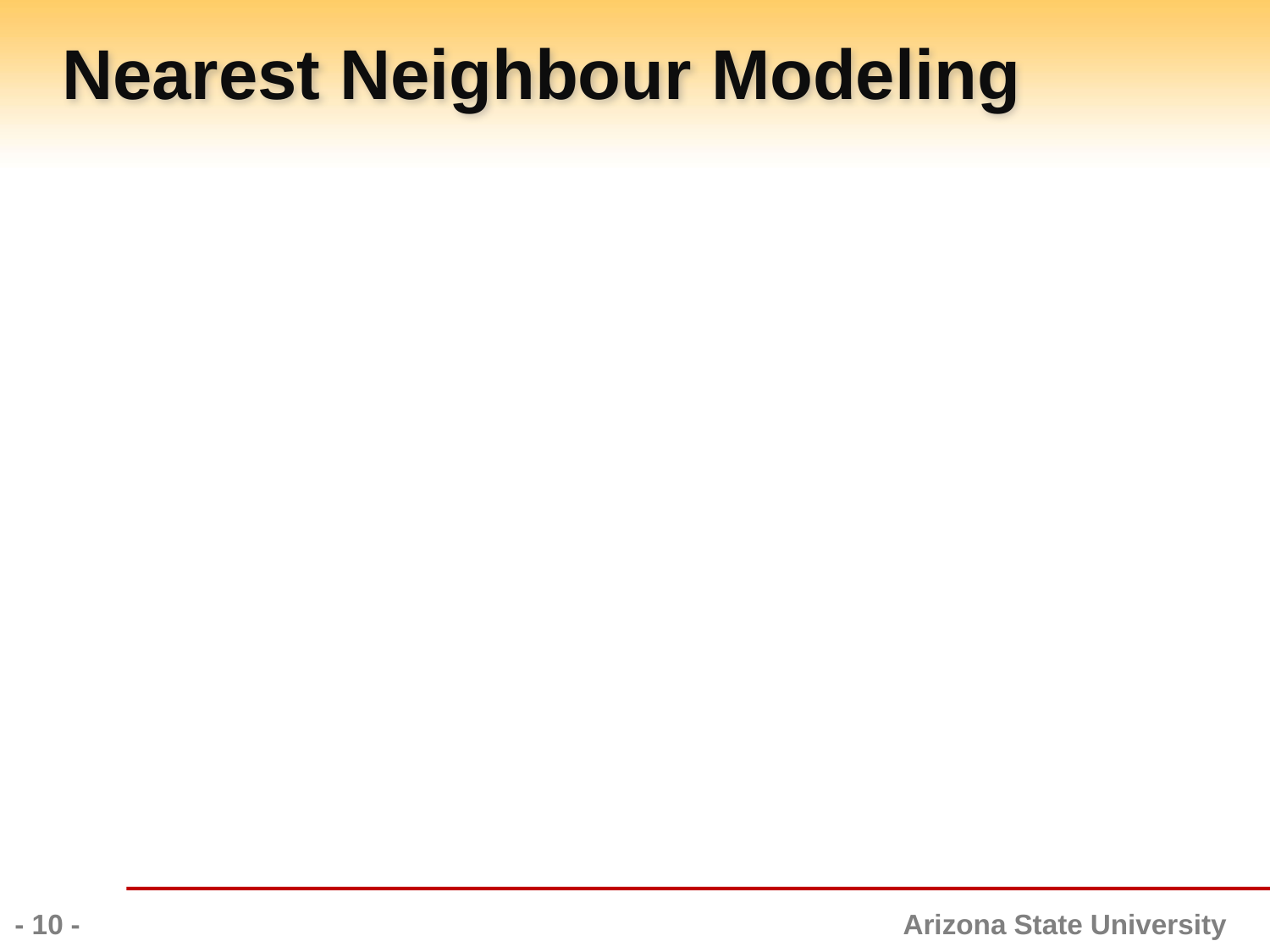

# Nearest Neighbour Modeling

- 10 -